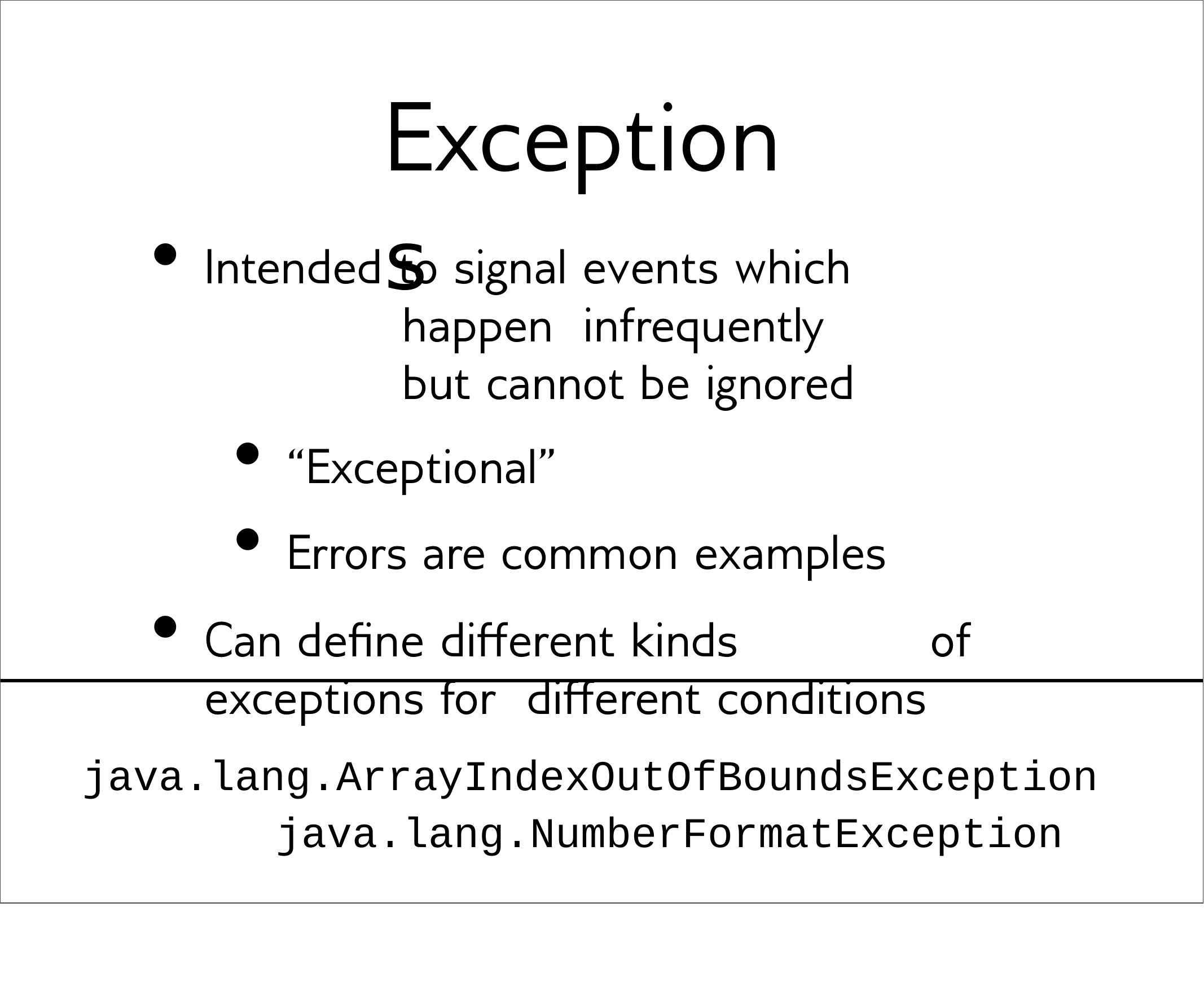

# Exceptions
Intended to signal events which	happen  infrequently	but cannot be ignored
“Exceptional”
Errors are common examples
Can define different kinds	of exceptions for  different conditions
java.lang.ArrayIndexOutOfBoundsException  java.lang.NumberFormatException